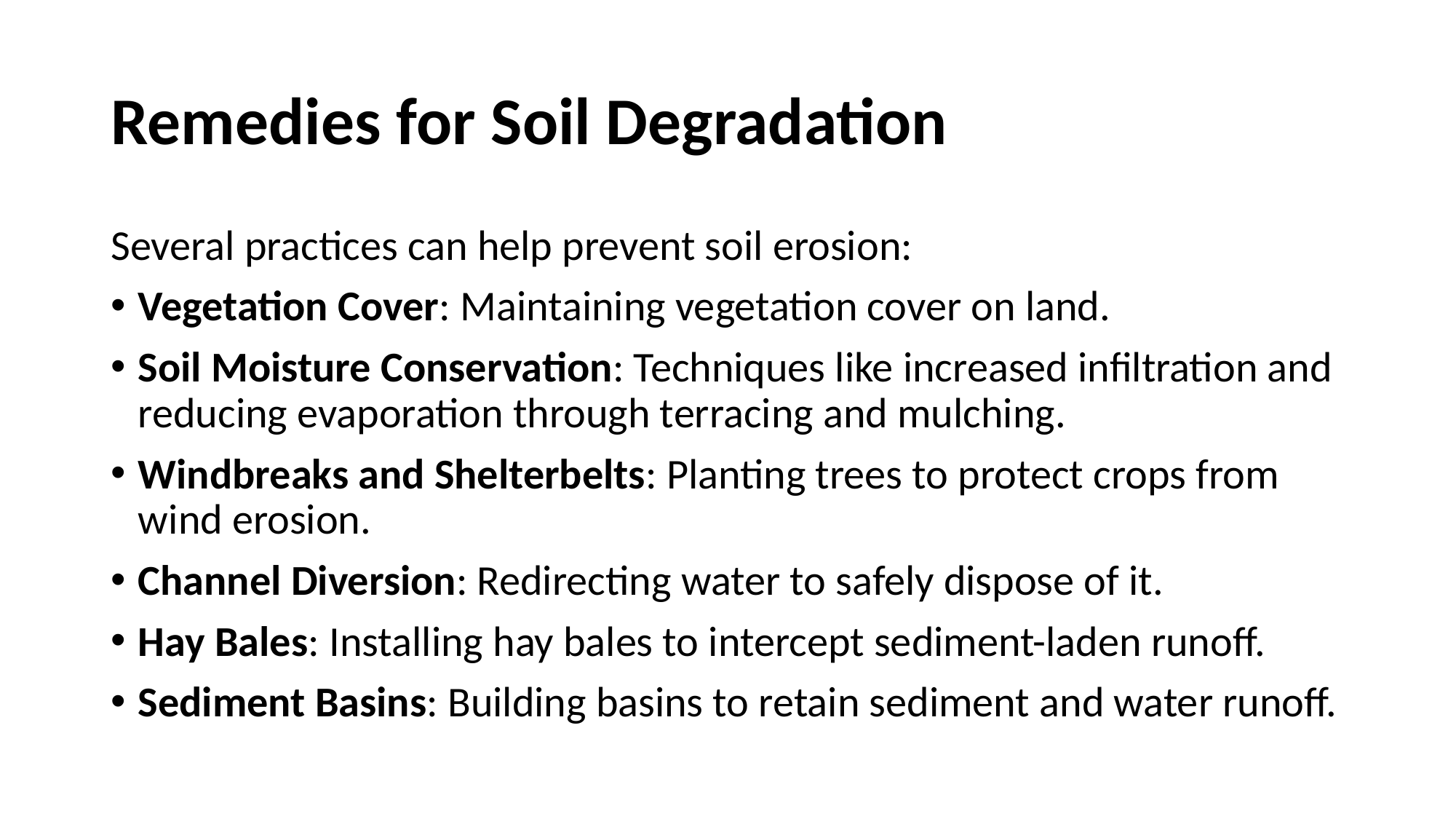

# Remedies for Soil Degradation
Several practices can help prevent soil erosion:
Vegetation Cover: Maintaining vegetation cover on land.
Soil Moisture Conservation: Techniques like increased infiltration and reducing evaporation through terracing and mulching.
Windbreaks and Shelterbelts: Planting trees to protect crops from wind erosion.
Channel Diversion: Redirecting water to safely dispose of it.
Hay Bales: Installing hay bales to intercept sediment-laden runoff.
Sediment Basins: Building basins to retain sediment and water runoff.